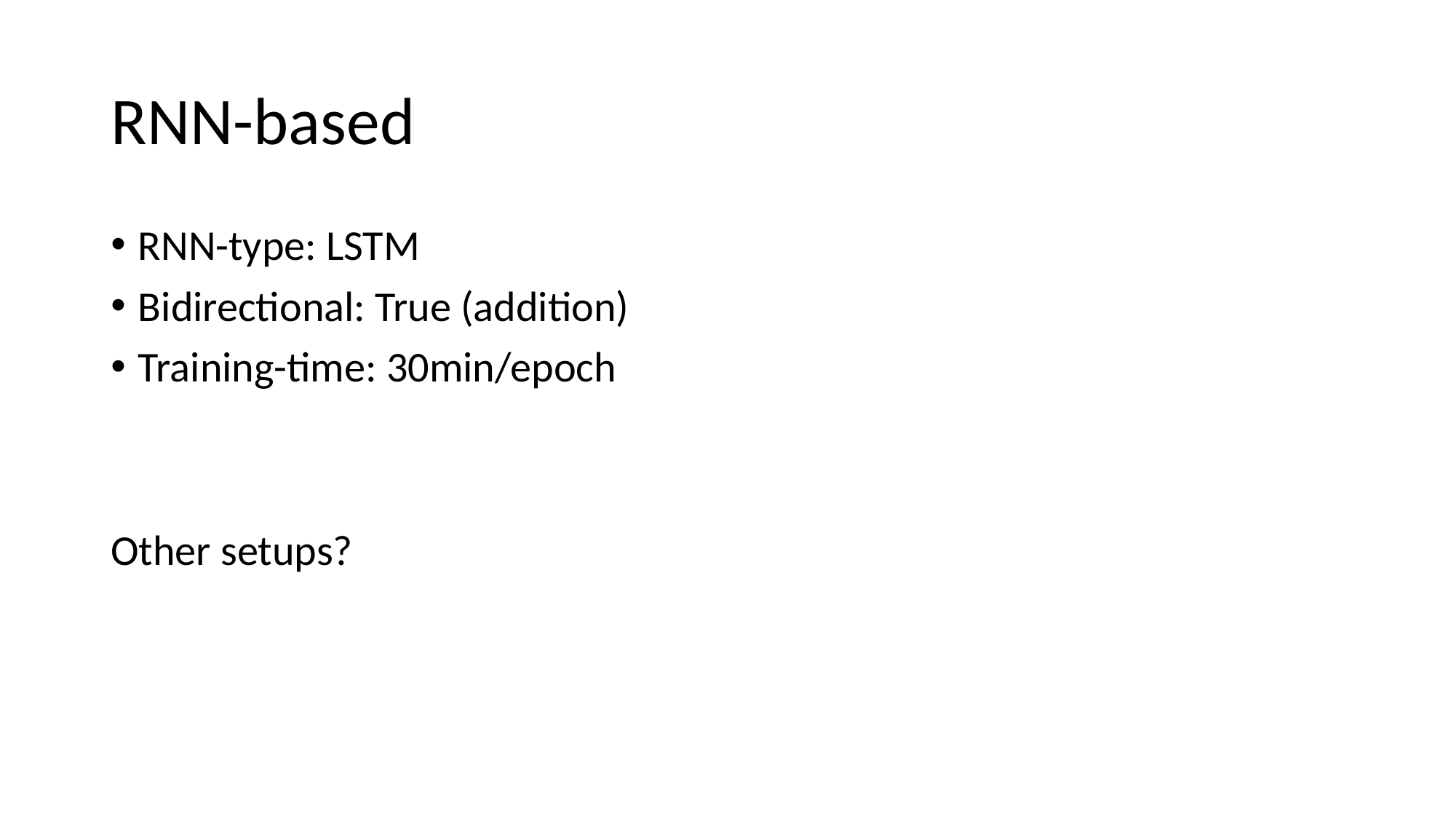

# RNN-based
RNN-type: LSTM
Bidirectional: True (addition)
Training-time: 30min/epoch

Other setups?